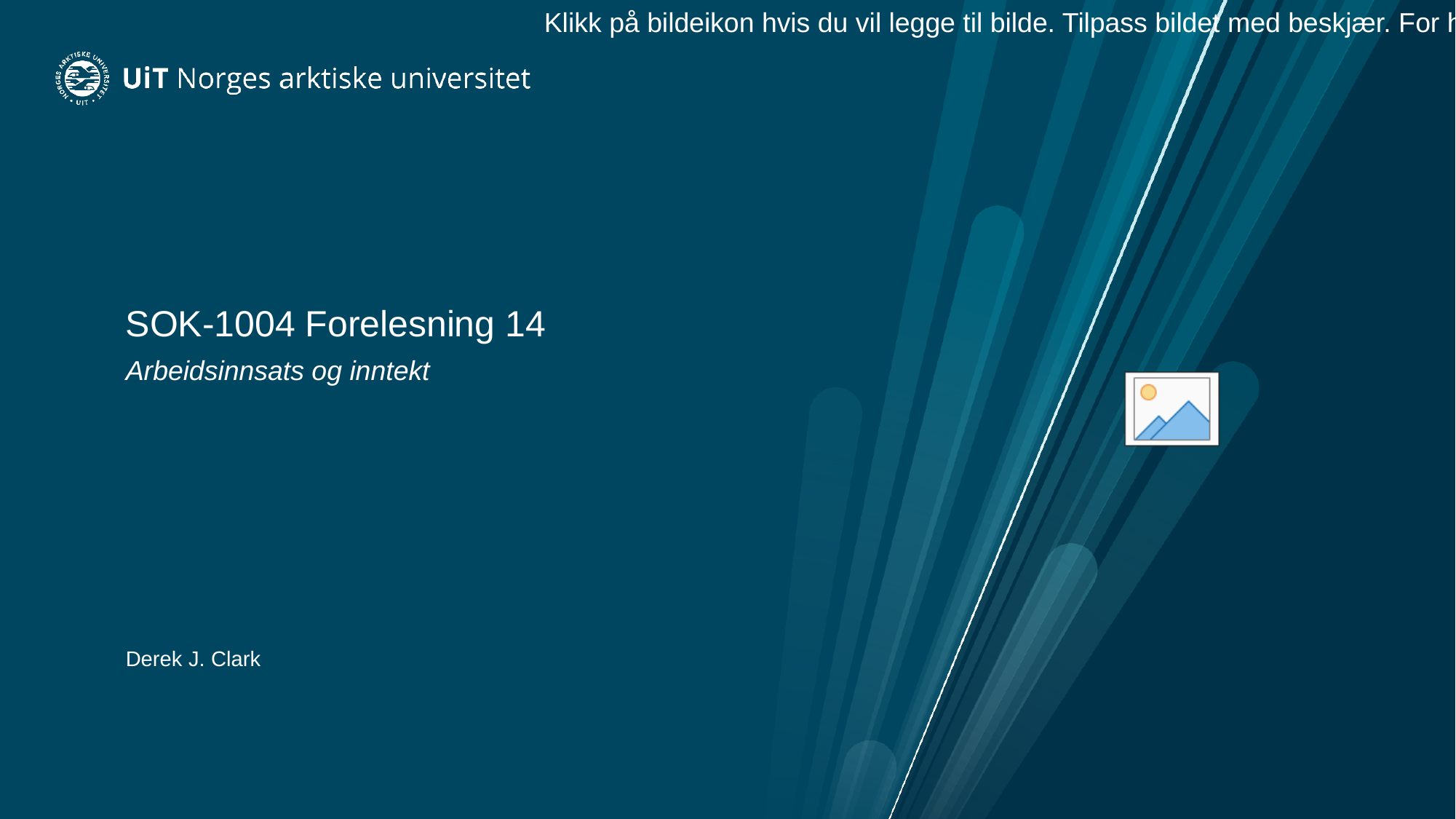

# SOK-1004 Forelesning 14
Arbeidsinnsats og inntekt
Derek J. Clark